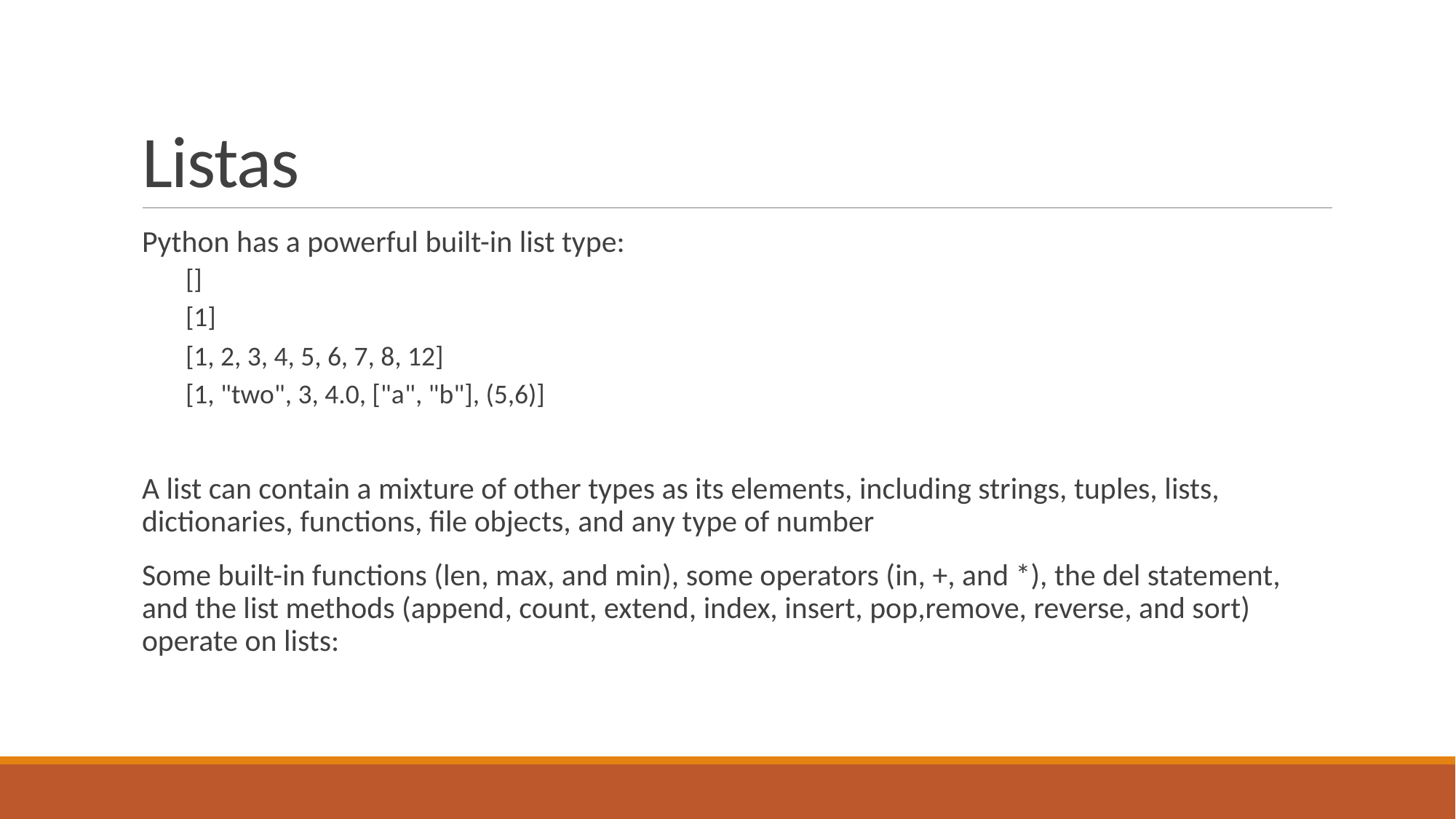

# Listas
Python has a powerful built-in list type:
[]
[1]
[1, 2, 3, 4, 5, 6, 7, 8, 12]
[1, "two", 3, 4.0, ["a", "b"], (5,6)]

A list can contain a mixture of other types as its elements, including strings, tuples, lists, dictionaries, functions, file objects, and any type of number
Some built-in functions (len, max, and min), some operators (in, +, and *), the del statement, and the list methods (append, count, extend, index, insert, pop,remove, reverse, and sort) operate on lists: